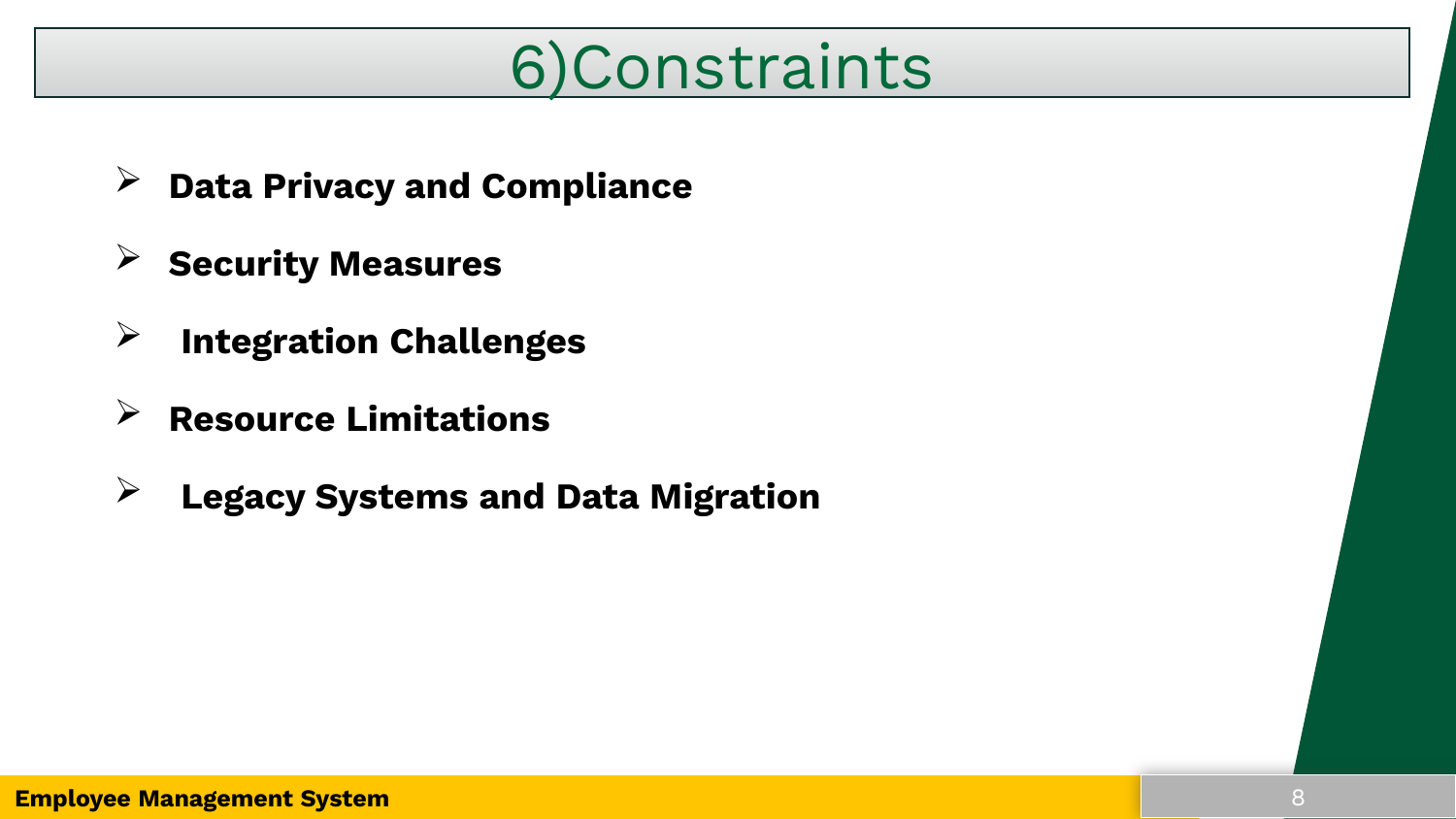

6)Constraints
Data Privacy and Compliance

Security Measures

 Integration Challenges

Resource Limitations

 Legacy Systems and Data Migration
8
8
Employee Management System